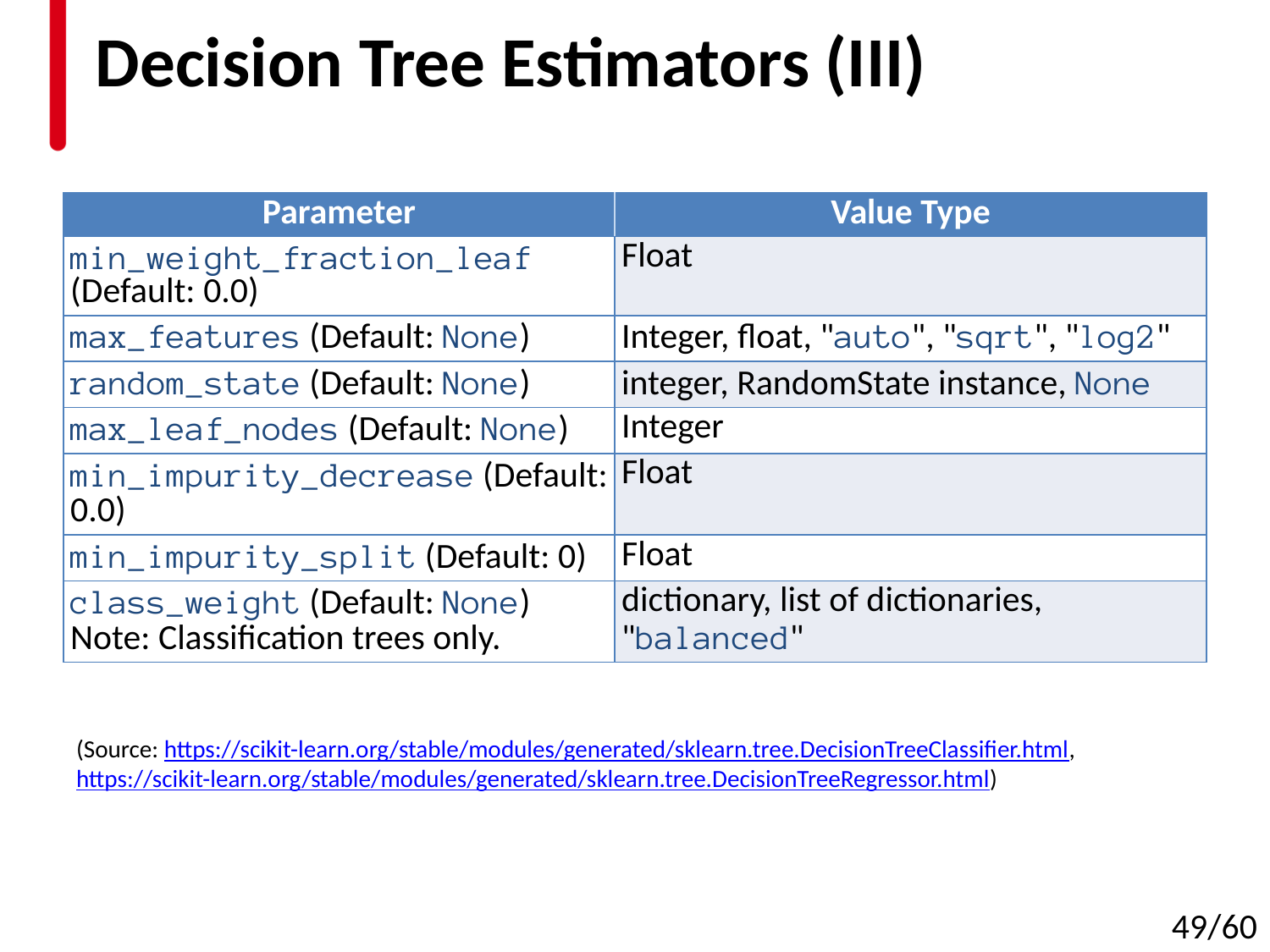

# Decision Tree Estimators (III)

(Source: https://scikit-learn.org/stable/modules/generated/sklearn.tree.DecisionTreeClassifier.html, https://scikit-learn.org/stable/modules/generated/sklearn.tree.DecisionTreeRegressor.html)

| Parameter | Value Type |
| --- | --- |
| min\_weight\_fraction\_leaf (Default: 0.0) | Float |
| max\_features (Default: None) | Integer, float, "auto", "sqrt", "log2" |
| random\_state (Default: None) | integer, RandomState instance, None |
| max\_leaf\_nodes (Default: None) | Integer |
| min\_impurity\_decrease (Default: 0.0) | Float |
| min\_impurity\_split (Default: 0) | Float |
| class\_weight (Default: None) Note: Classification trees only. | dictionary, list of dictionaries, "balanced" |